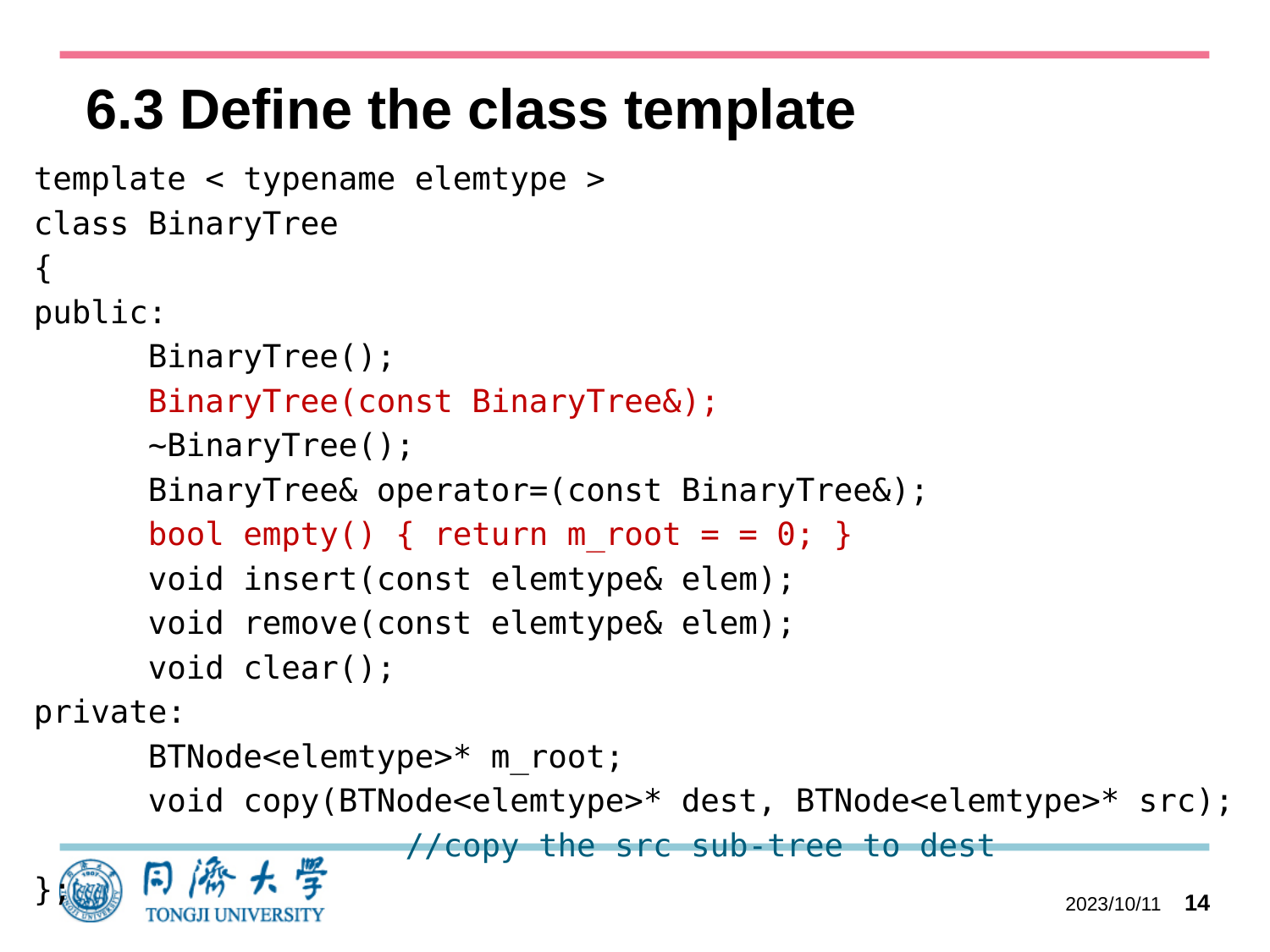

# 6.3 Define the class template
template < typename elemtype >
class BinaryTree
{
public:
      BinaryTree();
      BinaryTree(const BinaryTree&);
      ~BinaryTree();
      BinaryTree& operator=(const BinaryTree&);
      bool empty() { return m_root = = 0; }
      void insert(const elemtype& elem);
      void remove(const elemtype& elem);
      void clear();
private:
      BTNode<elemtype>* m_root;
      void copy(BTNode<elemtype>* dest, BTNode<elemtype>* src);
	                 //copy the src sub-tree to dest
};
2023/10/11
14